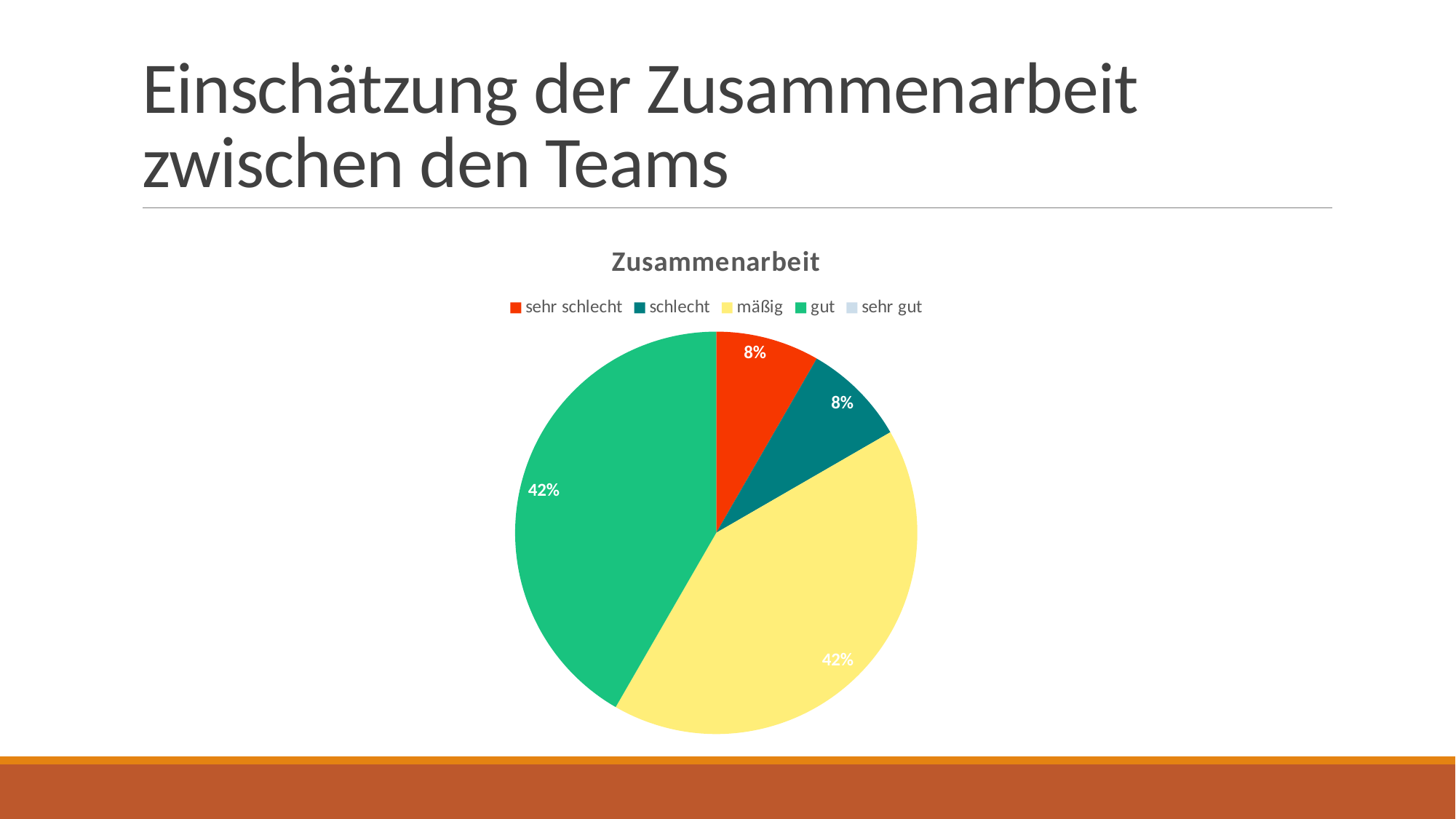

# Einschätzung der Zusammenarbeit zwischen den Teams

### Chart: Zusammenarbeit

| Category | Nachher |
|---|---|
| sehr schlecht | 1.0 |
| schlecht | 1.0 |
| mäßig | 5.0 |
| gut | 5.0 |
| sehr gut | 0.0 |